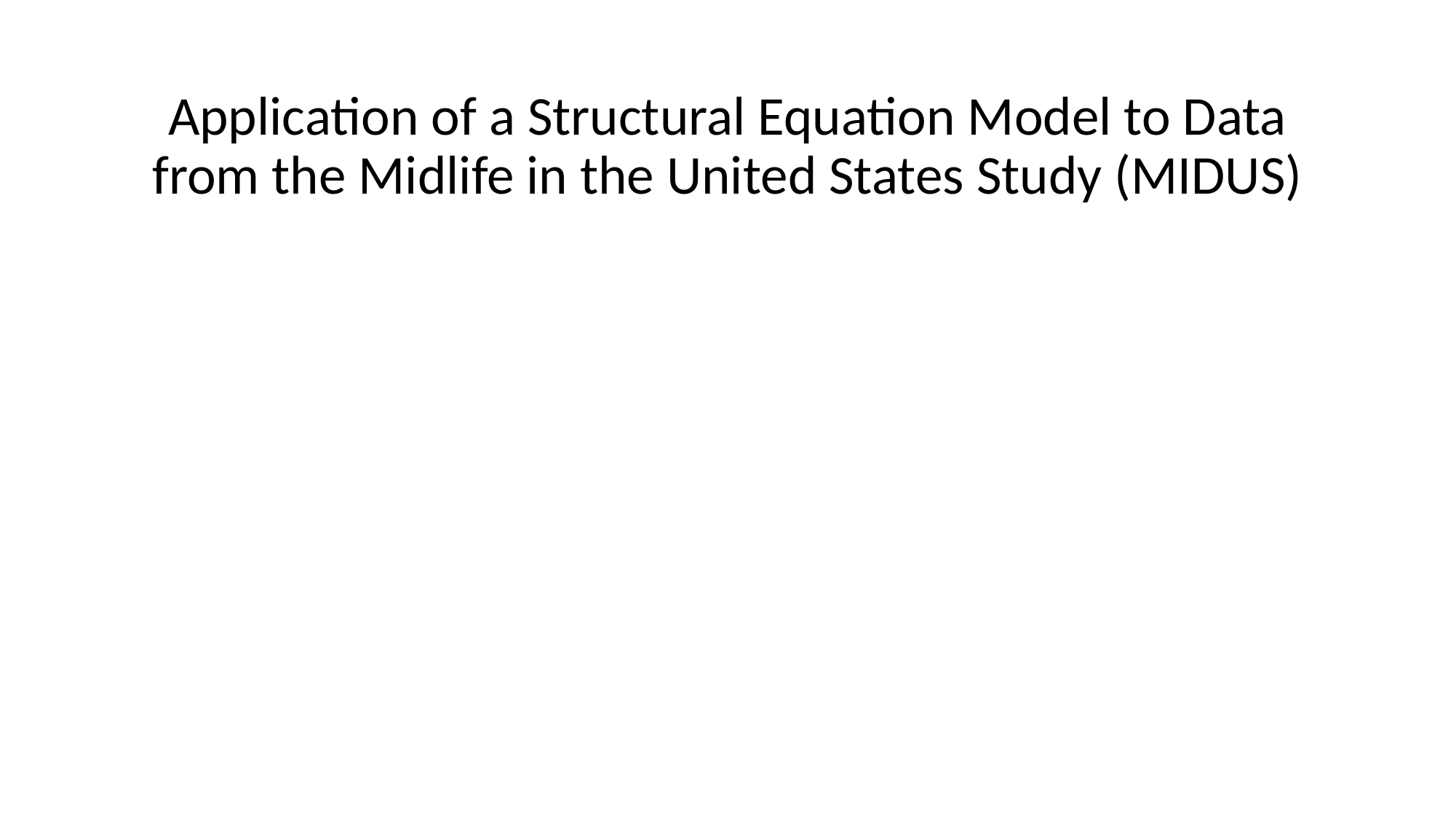

# Application of a Structural Equation Model to Data from the Midlife in the United States Study (MIDUS)